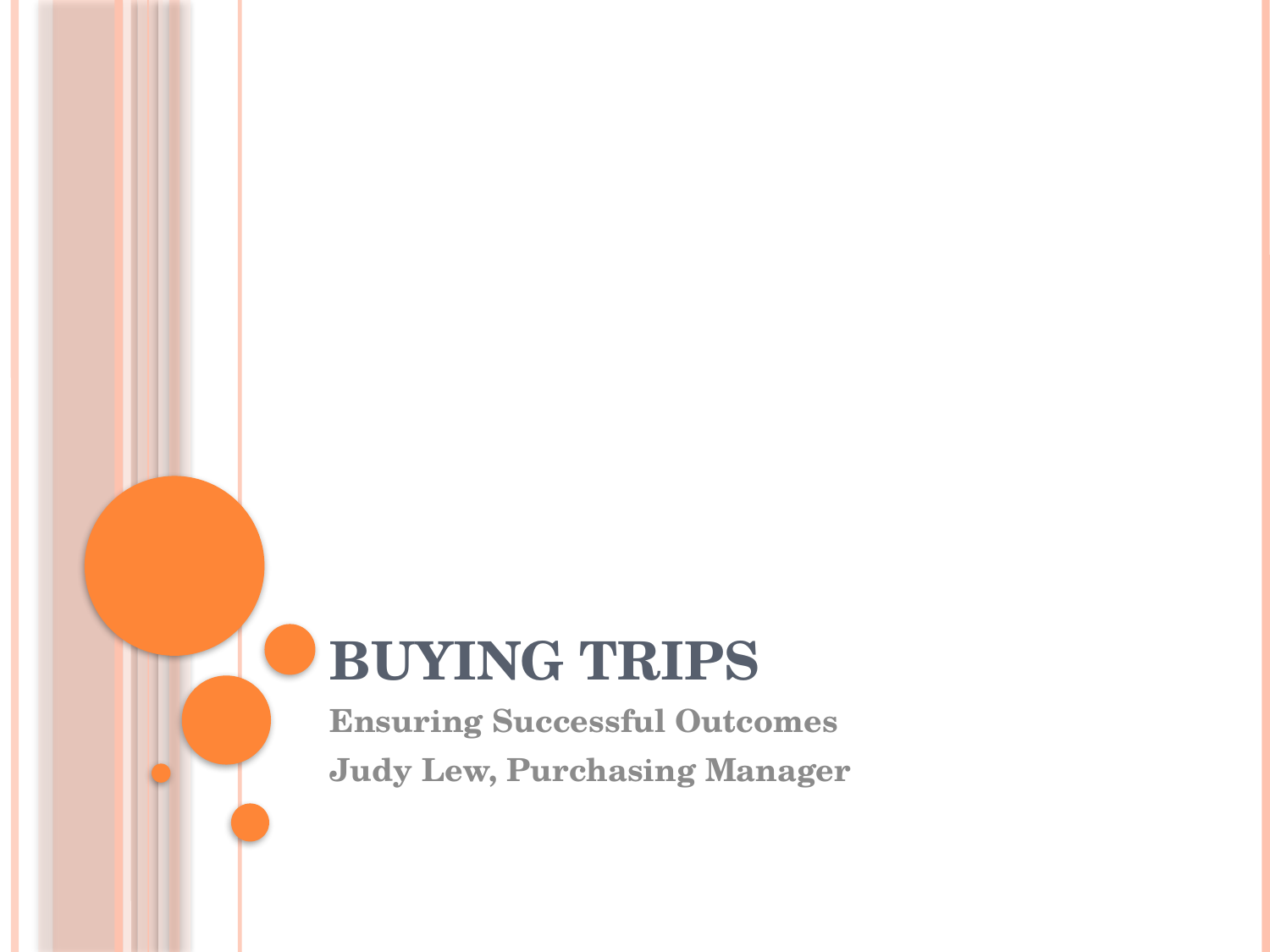

# Buying Trips
Ensuring Successful Outcomes
Judy Lew, Purchasing Manager